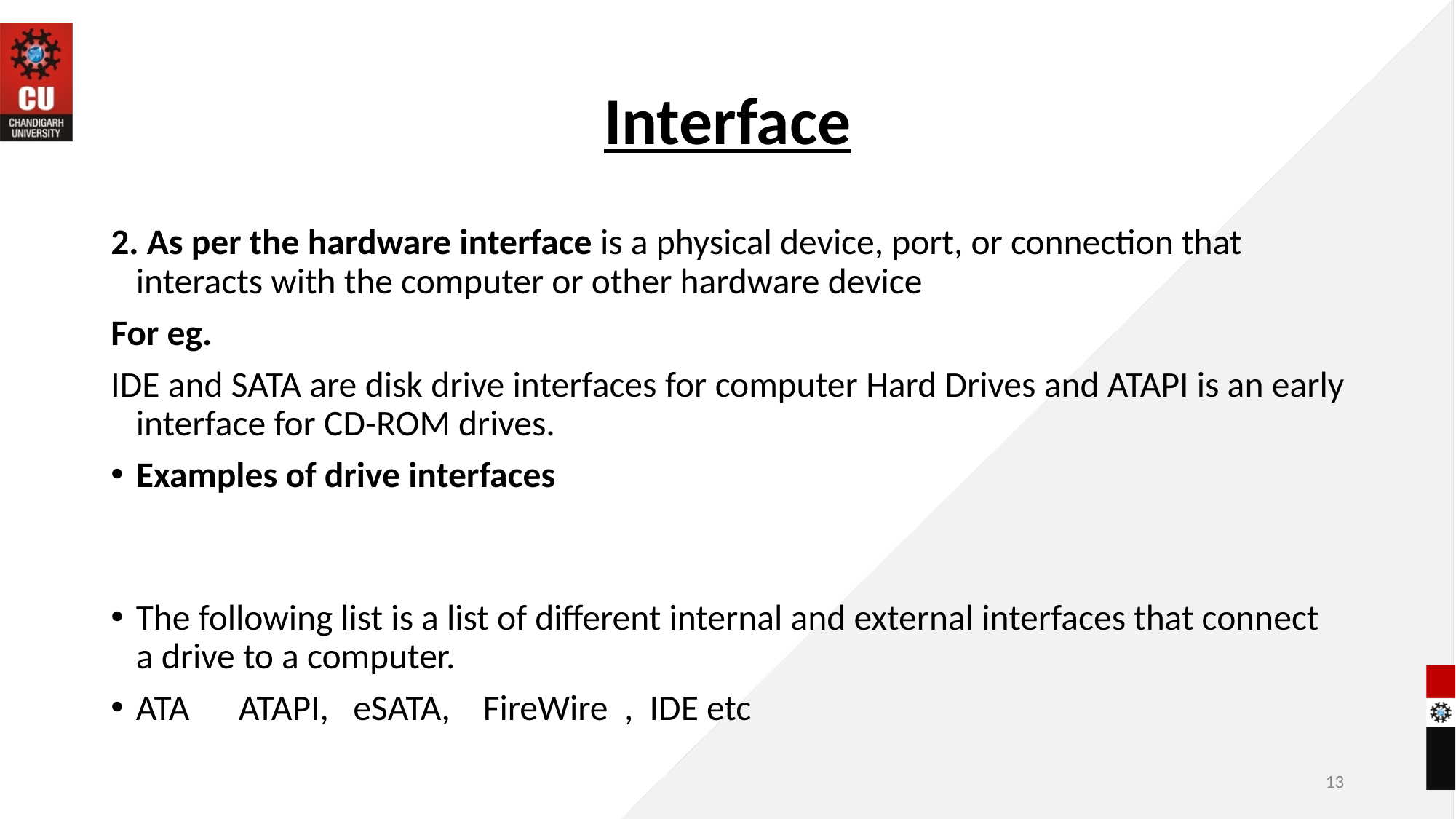

# Interface
2. As per the hardware interface is a physical device, port, or connection that interacts with the computer or other hardware device
For eg.
IDE and SATA are disk drive interfaces for computer Hard Drives and ATAPI is an early interface for CD-ROM drives.
Examples of drive interfaces

The following list is a list of different internal and external interfaces that connect a drive to a computer.
ATA      ATAPI,   eSATA,    FireWire  ,  IDE etc

13